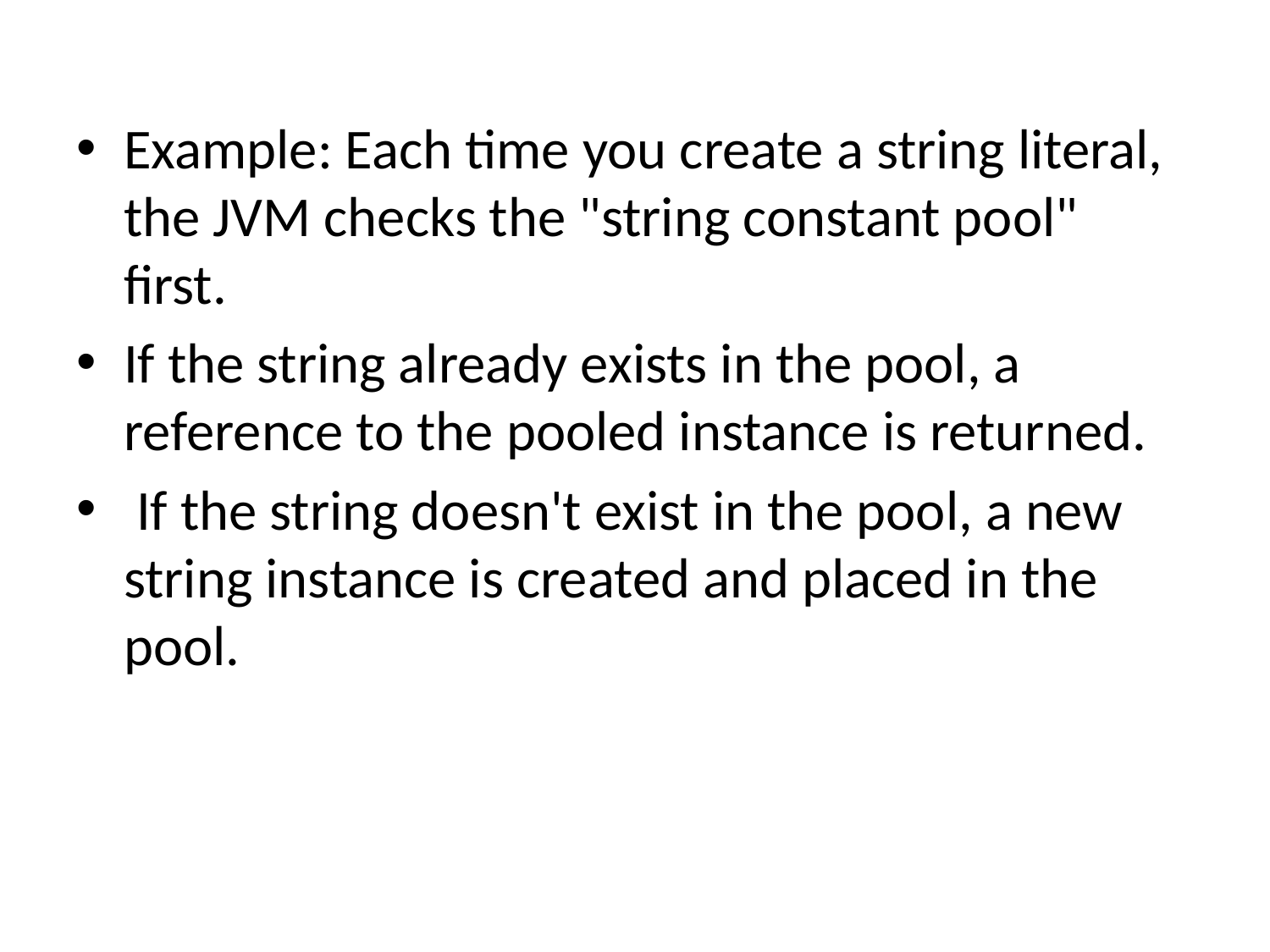

Example: Each time you create a string literal, the JVM checks the "string constant pool" first.
If the string already exists in the pool, a reference to the pooled instance is returned.
 If the string doesn't exist in the pool, a new string instance is created and placed in the pool.